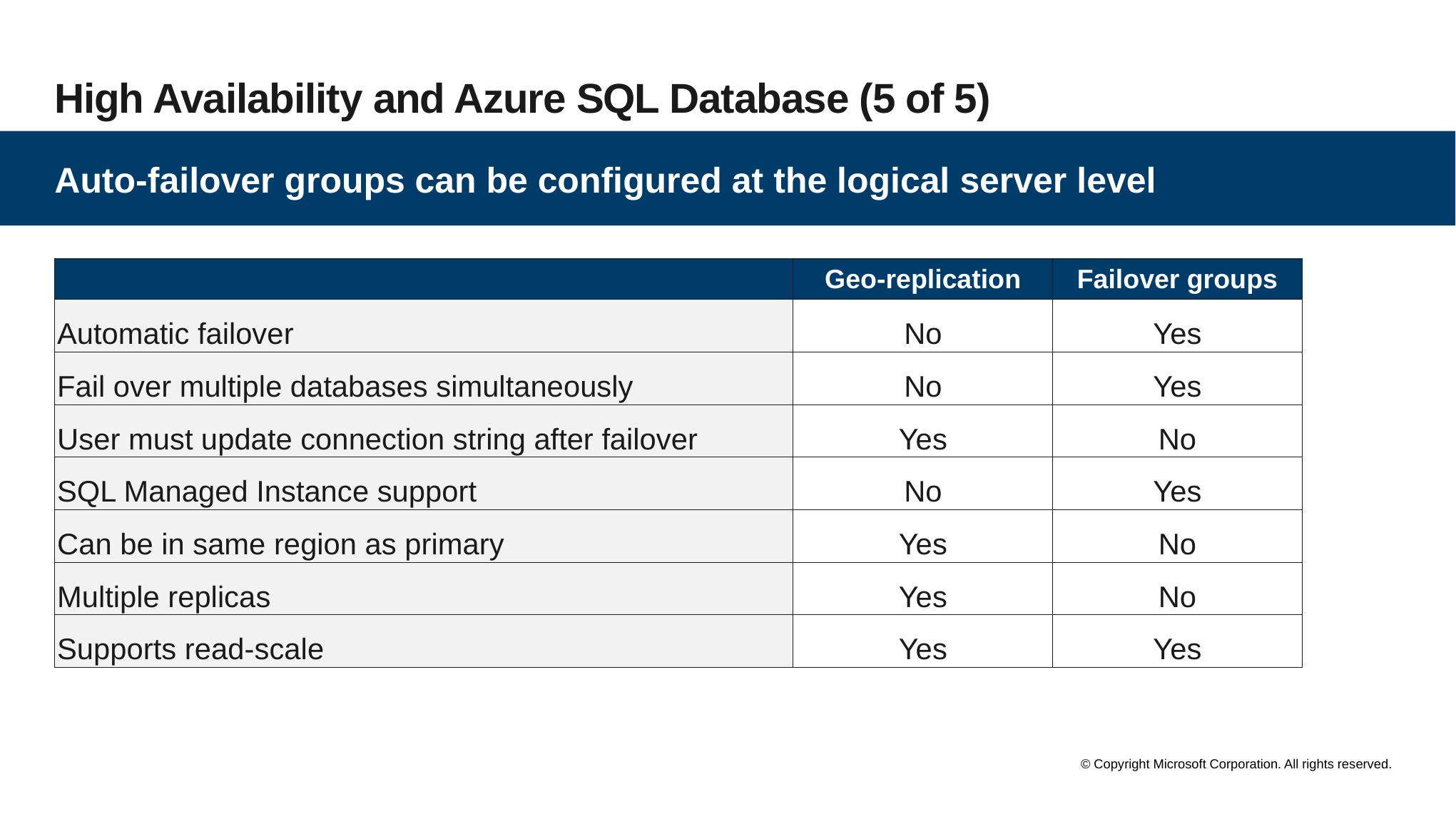

# High Availability and Azure SQL Database (5 of 5)
Auto-failover groups can be configured at the logical server level
|  | Geo-replication | Failover groups |
| --- | --- | --- |
| Automatic failover | No | Yes |
| Fail over multiple databases simultaneously | No | Yes |
| User must update connection string after failover | Yes | No |
| SQL Managed Instance support | No | Yes |
| Can be in same region as primary | Yes | No |
| Multiple replicas | Yes | No |
| Supports read-scale | Yes | Yes |